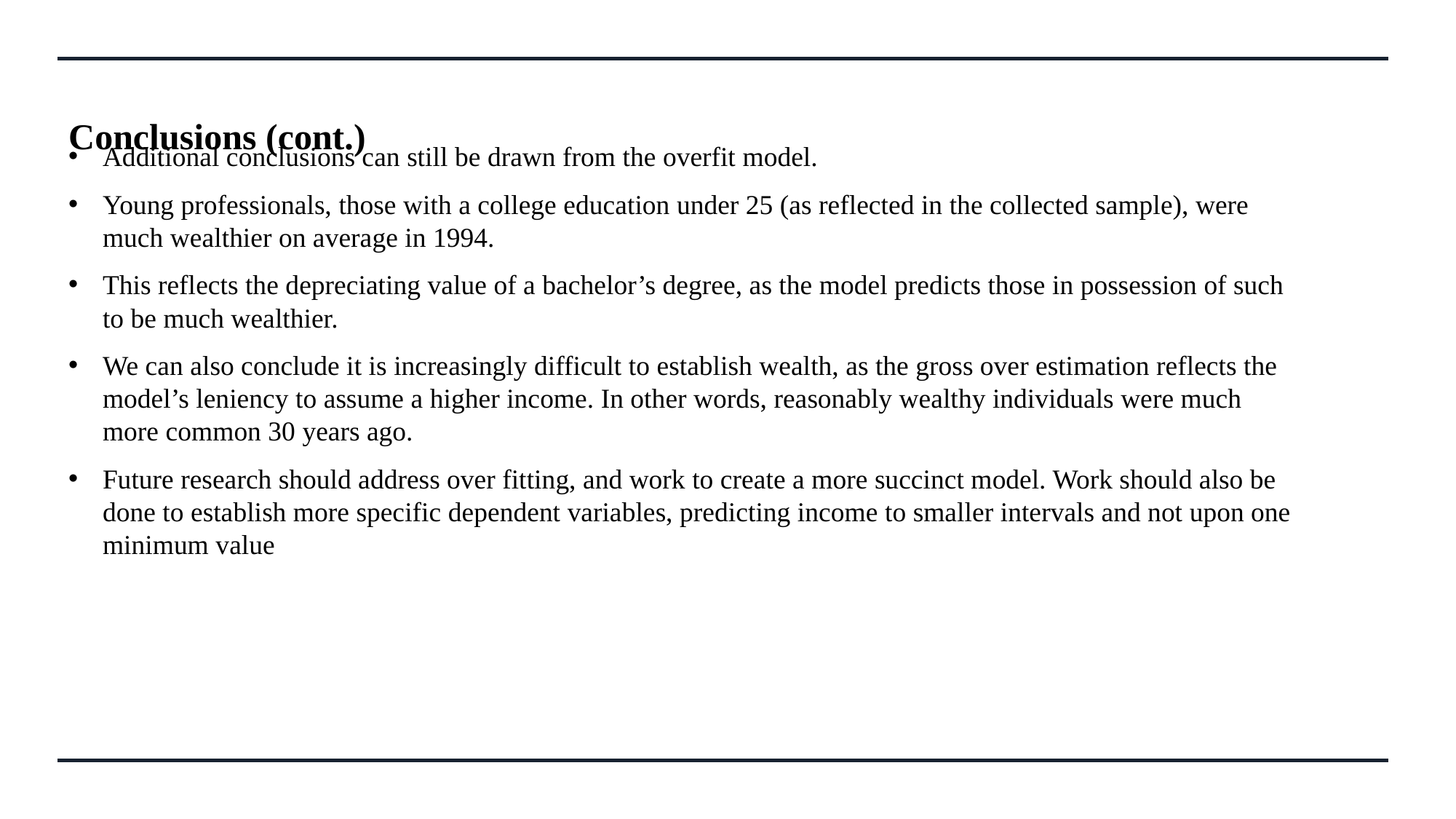

# Conclusions (cont.)
Additional conclusions can still be drawn from the overfit model.
Young professionals, those with a college education under 25 (as reflected in the collected sample), were much wealthier on average in 1994.
This reflects the depreciating value of a bachelor’s degree, as the model predicts those in possession of such to be much wealthier.
We can also conclude it is increasingly difficult to establish wealth, as the gross over estimation reflects the model’s leniency to assume a higher income. In other words, reasonably wealthy individuals were much more common 30 years ago.
Future research should address over fitting, and work to create a more succinct model. Work should also be done to establish more specific dependent variables, predicting income to smaller intervals and not upon one minimum value